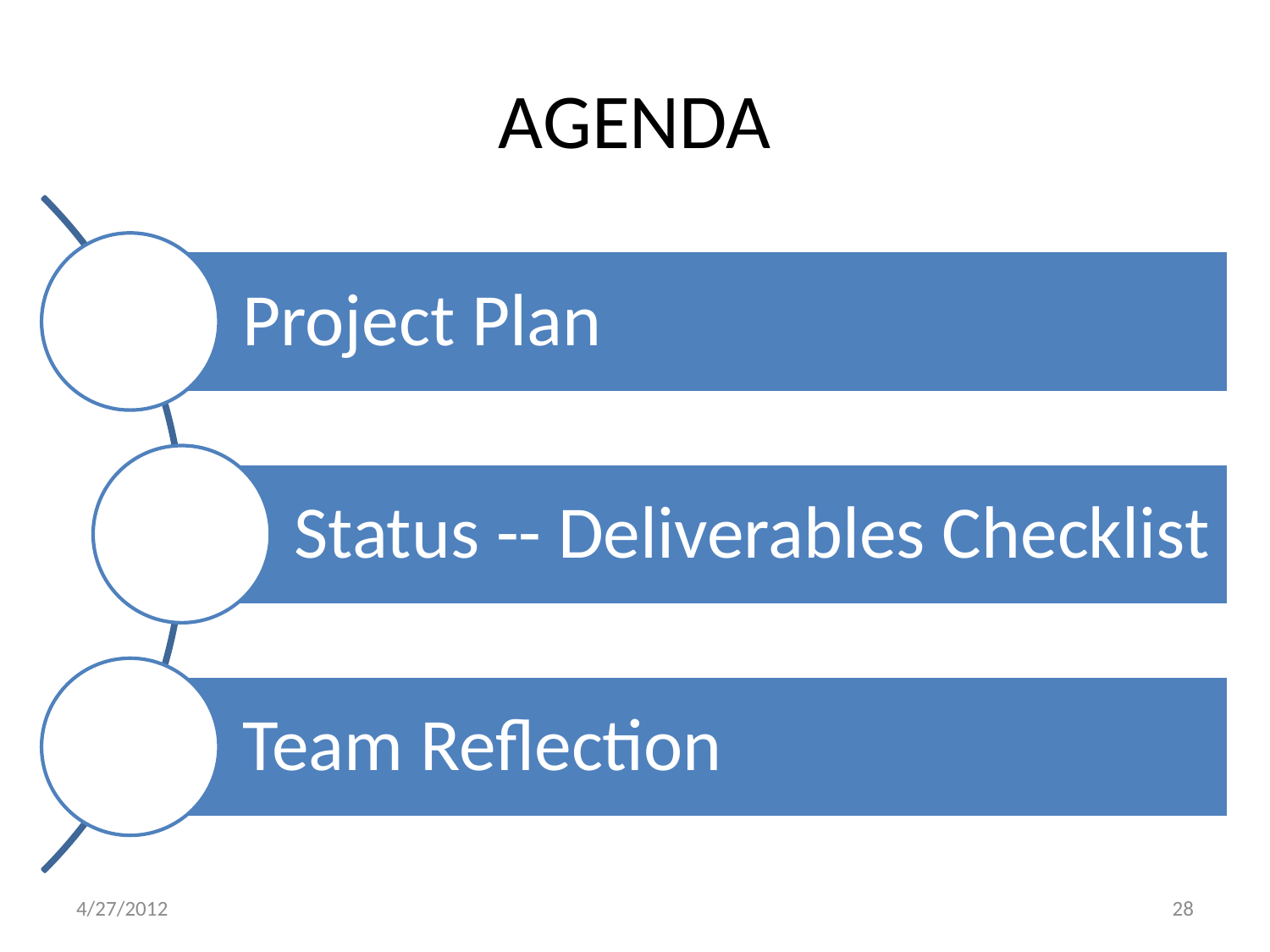

# AGENDA
Project Plan
Status -- Deliverables Checklist
Team Reflection
4/27/2012
28